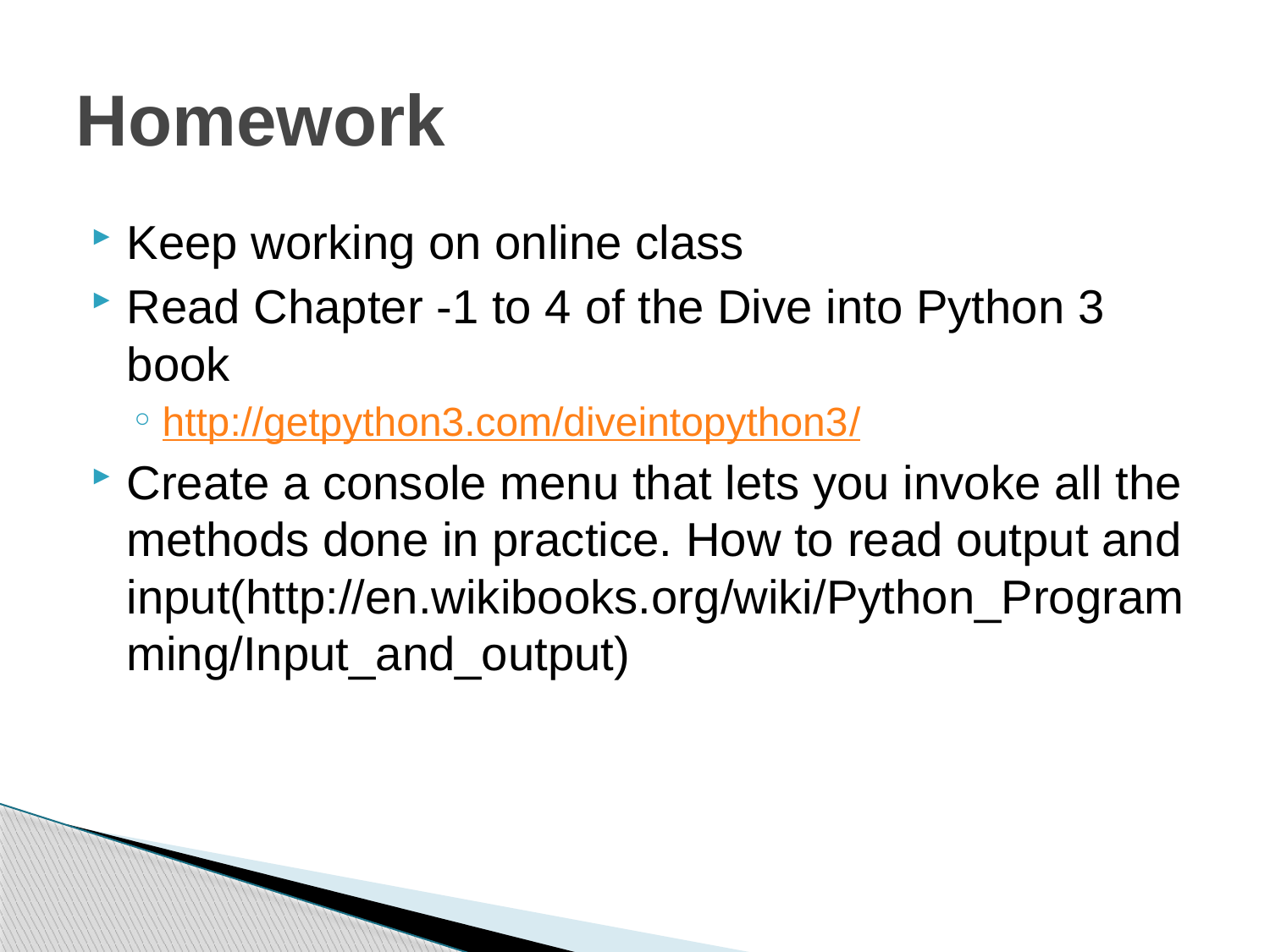

# Homework
Keep working on online class
Read Chapter -1 to 4 of the Dive into Python 3 book
http://getpython3.com/diveintopython3/
Create a console menu that lets you invoke all the methods done in practice. How to read output and input(http://en.wikibooks.org/wiki/Python_Programming/Input_and_output)